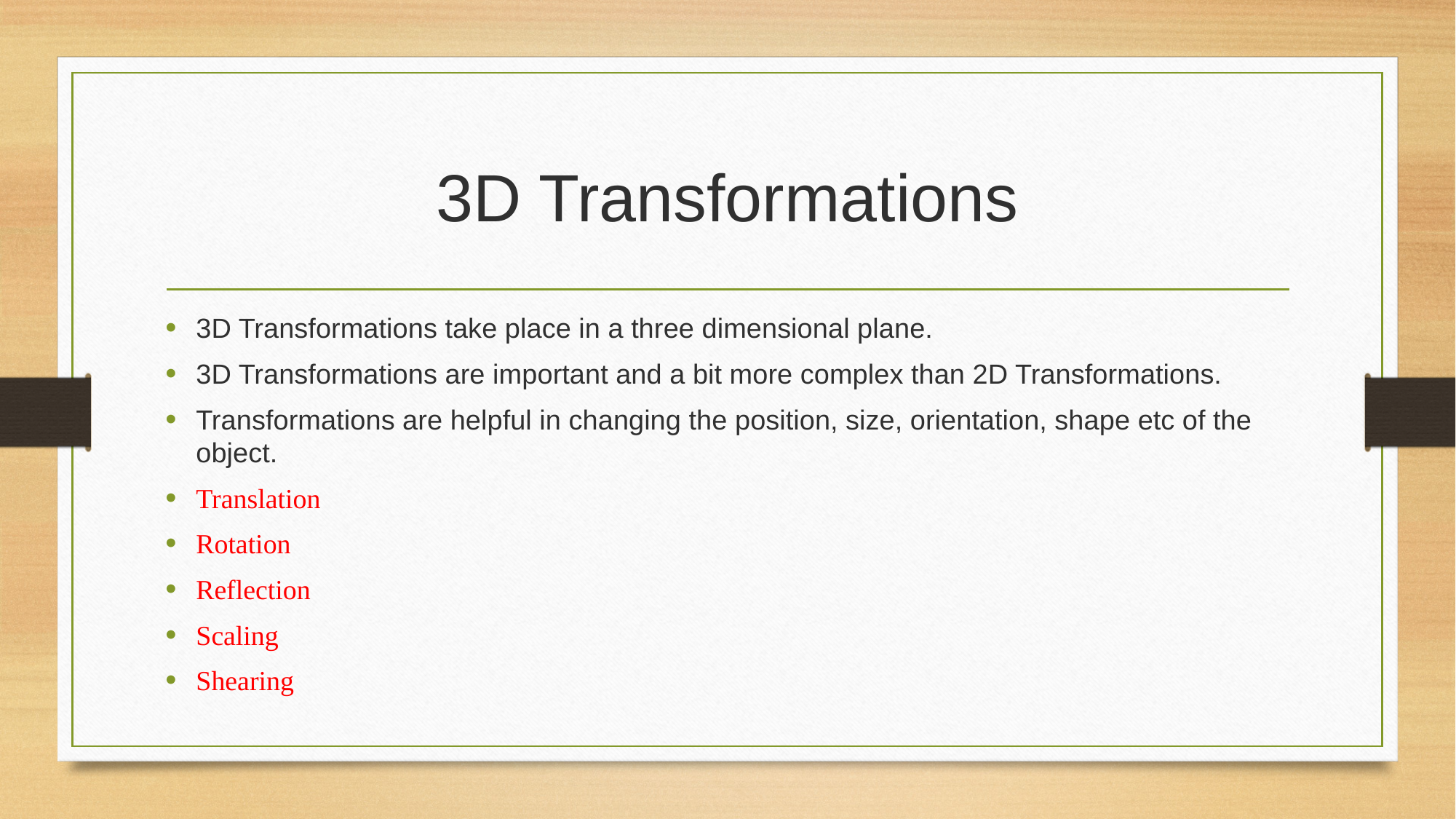

# 3D Transformations
3D Transformations take place in a three dimensional plane.
3D Transformations are important and a bit more complex than 2D Transformations.
Transformations are helpful in changing the position, size, orientation, shape etc of the object.
Translation
Rotation
Reflection
Scaling
Shearing